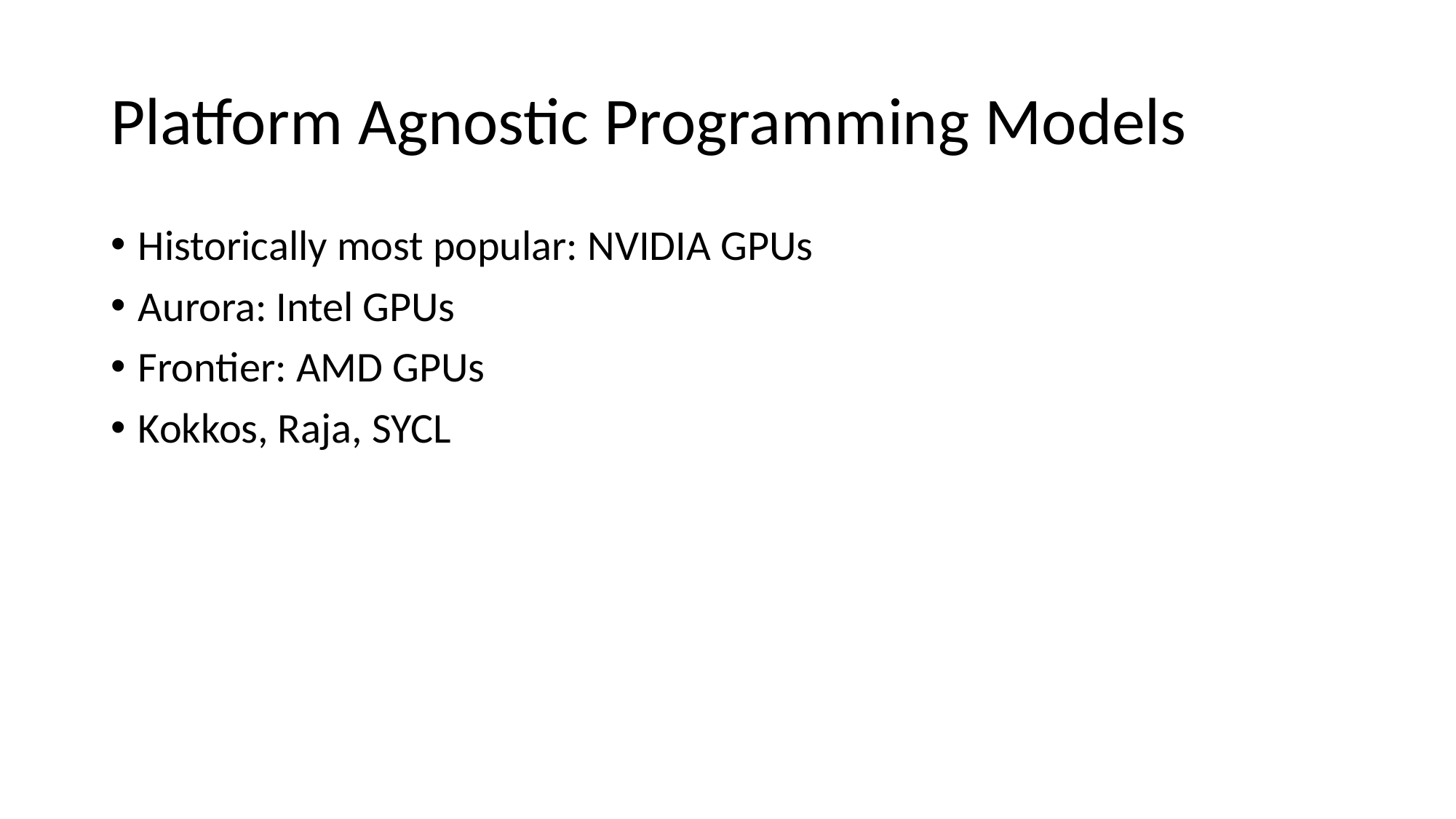

# Platform Agnostic Programming Models
Historically most popular: NVIDIA GPUs
Aurora: Intel GPUs
Frontier: AMD GPUs
Kokkos, Raja, SYCL